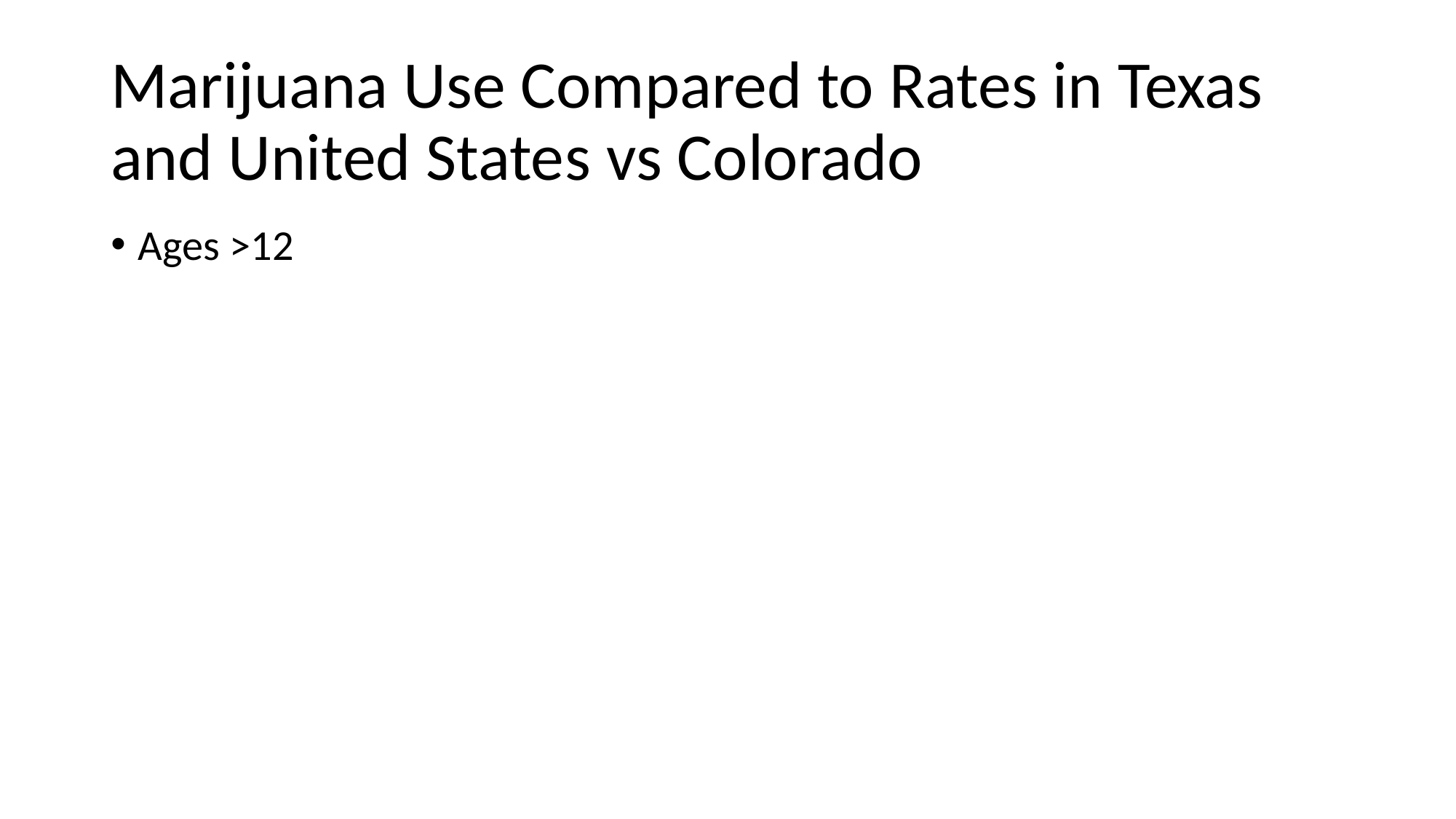

# Marijuana Use Compared to Rates in Texas and United States vs Colorado
Ages >12